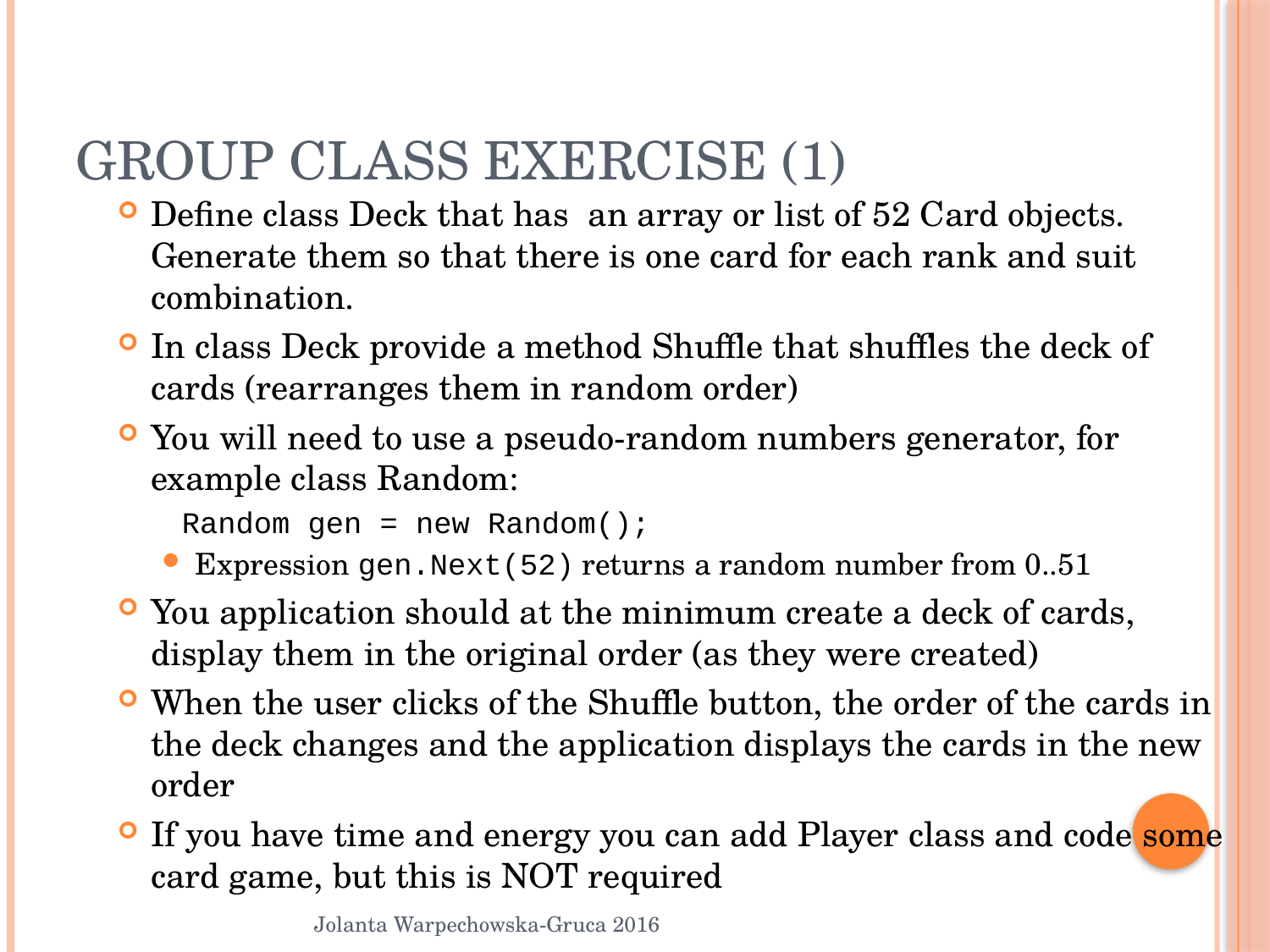

# Group Class Exercise (1)
Define class Deck that has  an array or list of 52 Card objects. Generate them so that there is one card for each rank and suit combination.
In class Deck provide a method Shuffle that shuffles the deck of cards (rearranges them in random order)
You will need to use a pseudo-random numbers generator, for example class Random:
Random gen = new Random();
Expression gen.Next(52) returns a random number from 0..51
You application should at the minimum create a deck of cards, display them in the original order (as they were created)
When the user clicks of the Shuffle button, the order of the cards in the deck changes and the application displays the cards in the new order
If you have time and energy you can add Player class and code some card game, but this is NOT required
Jolanta Warpechowska-Gruca 2016
40